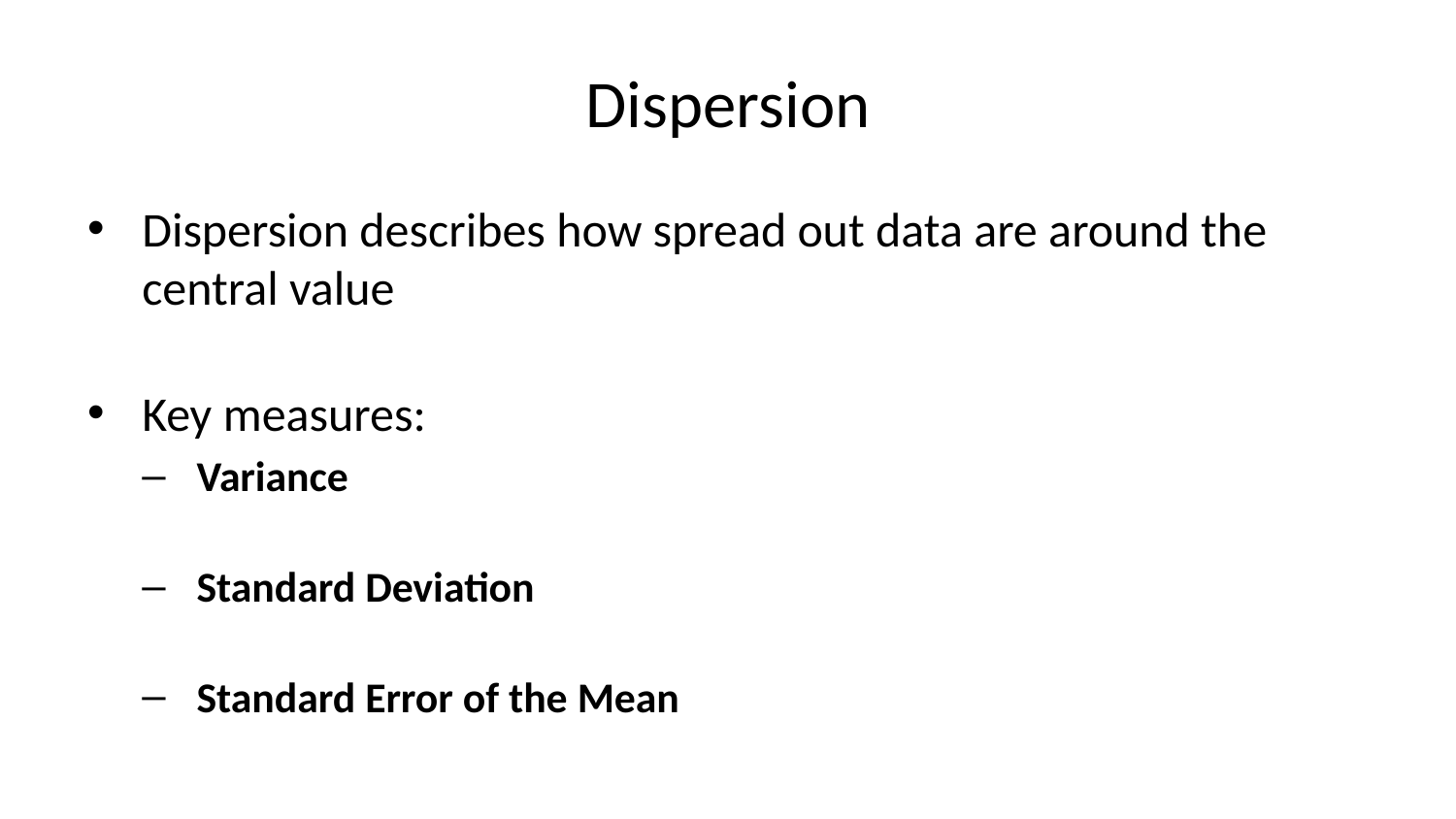

# Dispersion
Dispersion describes how spread out data are around the central value
Key measures:
Variance
Standard Deviation
Standard Error of the Mean